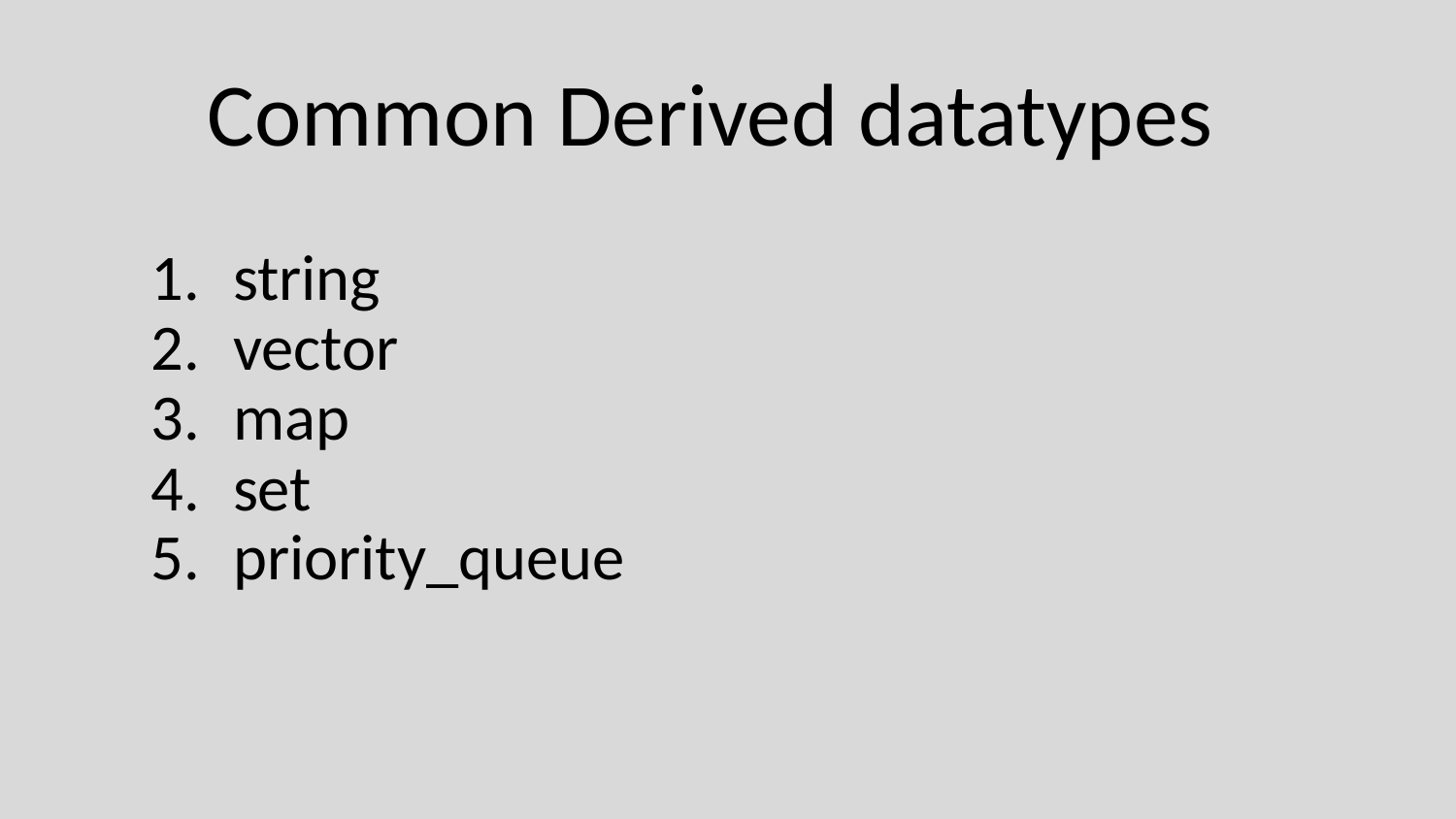

# Common Derived datatypes
string
vector
map
set
priority_queue